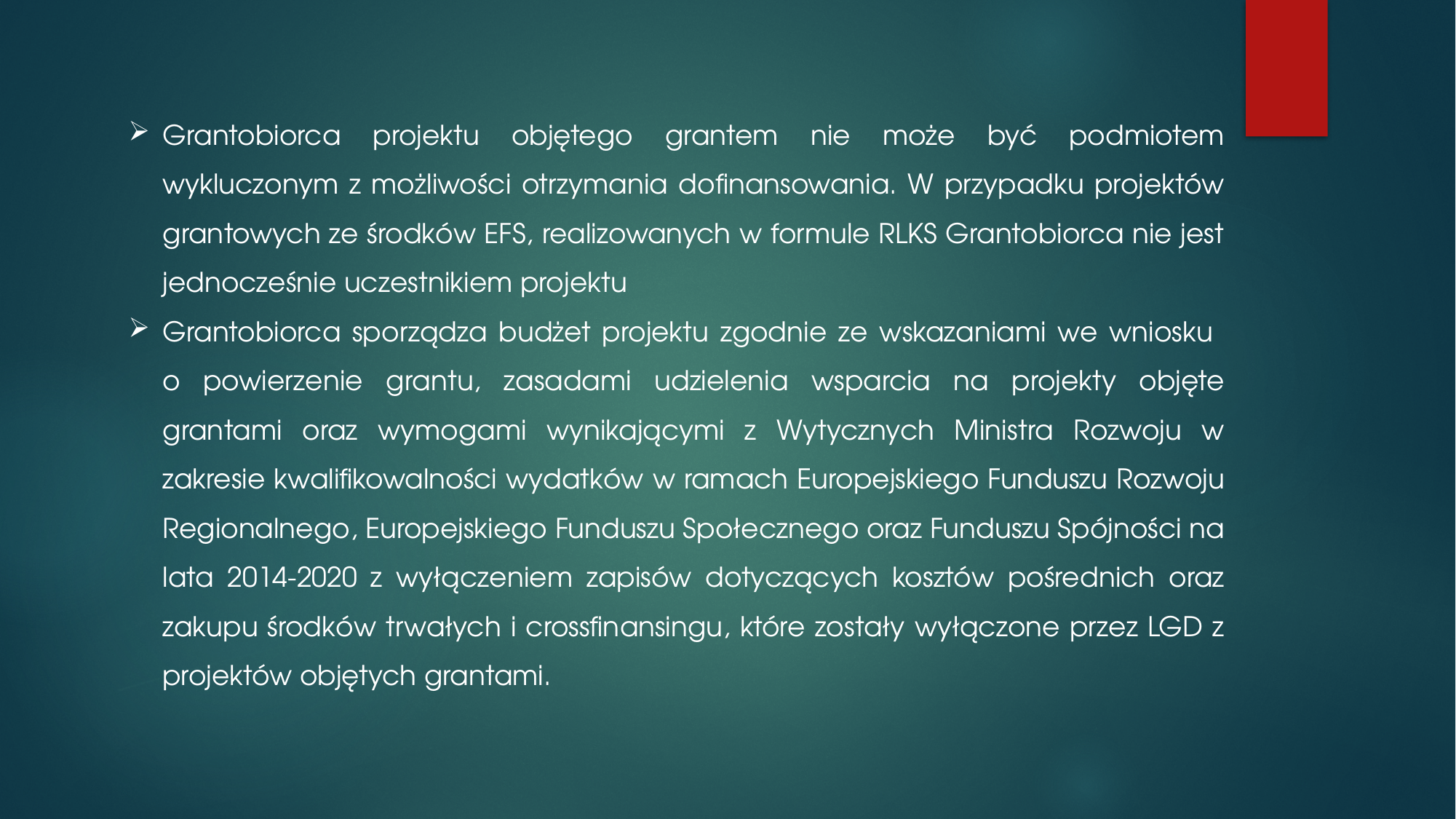

Grantobiorca projektu objętego grantem nie może być podmiotem wykluczonym z możliwości otrzymania dofinansowania. W przypadku projektów grantowych ze środków EFS, realizowanych w formule RLKS Grantobiorca nie jest jednocześnie uczestnikiem projektu
Grantobiorca sporządza budżet projektu zgodnie ze wskazaniami we wniosku
o powierzenie grantu, zasadami udzielenia wsparcia na projekty objęte grantami oraz wymogami wynikającymi z Wytycznych Ministra Rozwoju w zakresie kwalifikowalności wydatków w ramach Europejskiego Funduszu Rozwoju Regionalnego, Europejskiego Funduszu Społecznego oraz Funduszu Spójności na lata 2014-2020 z wyłączeniem zapisów dotyczących kosztów pośrednich oraz zakupu środków trwałych i crossfinansingu, które zostały wyłączone przez LGD z projektów objętych grantami.